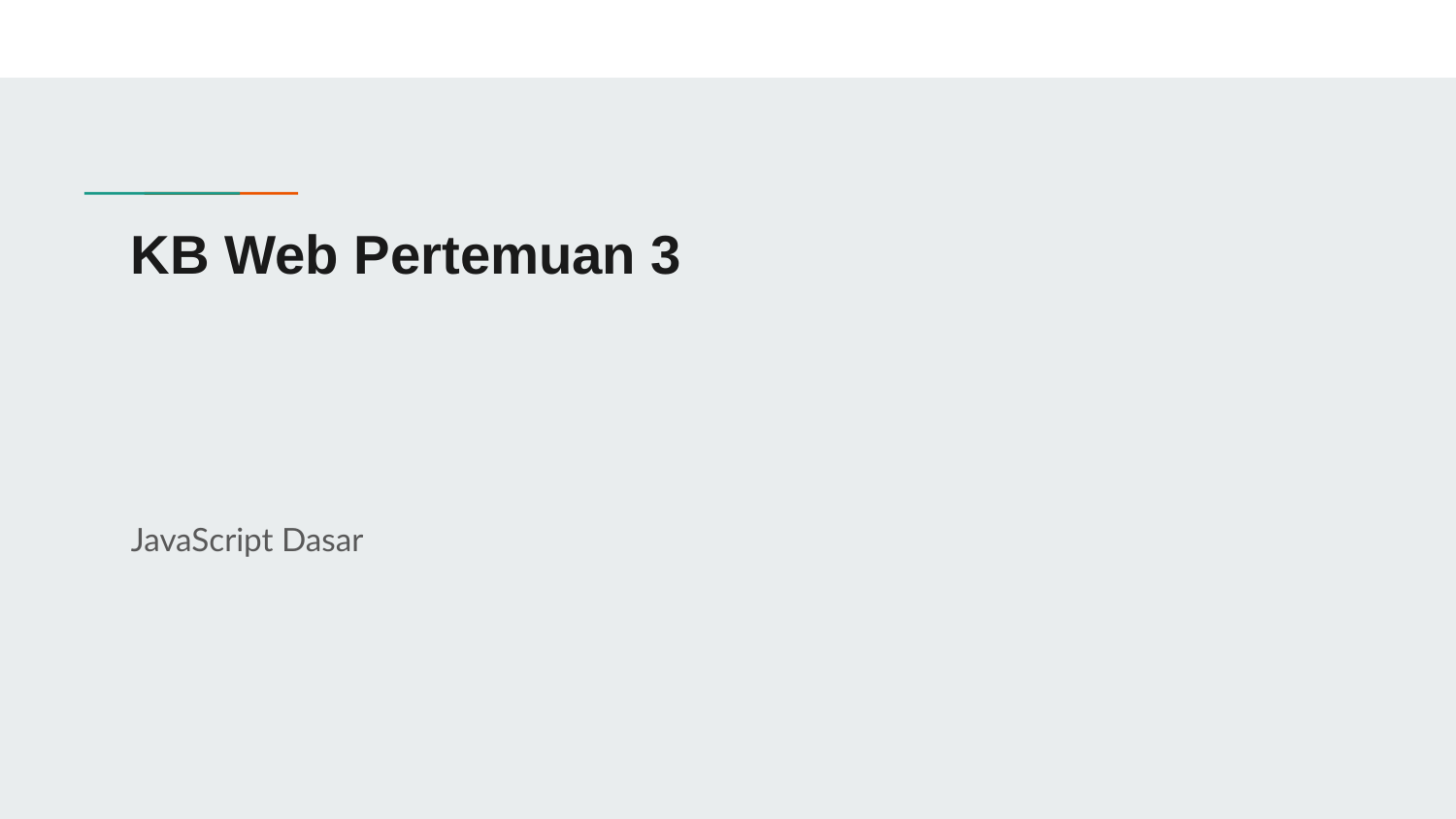

# KB Web Pertemuan 3
JavaScript Dasar